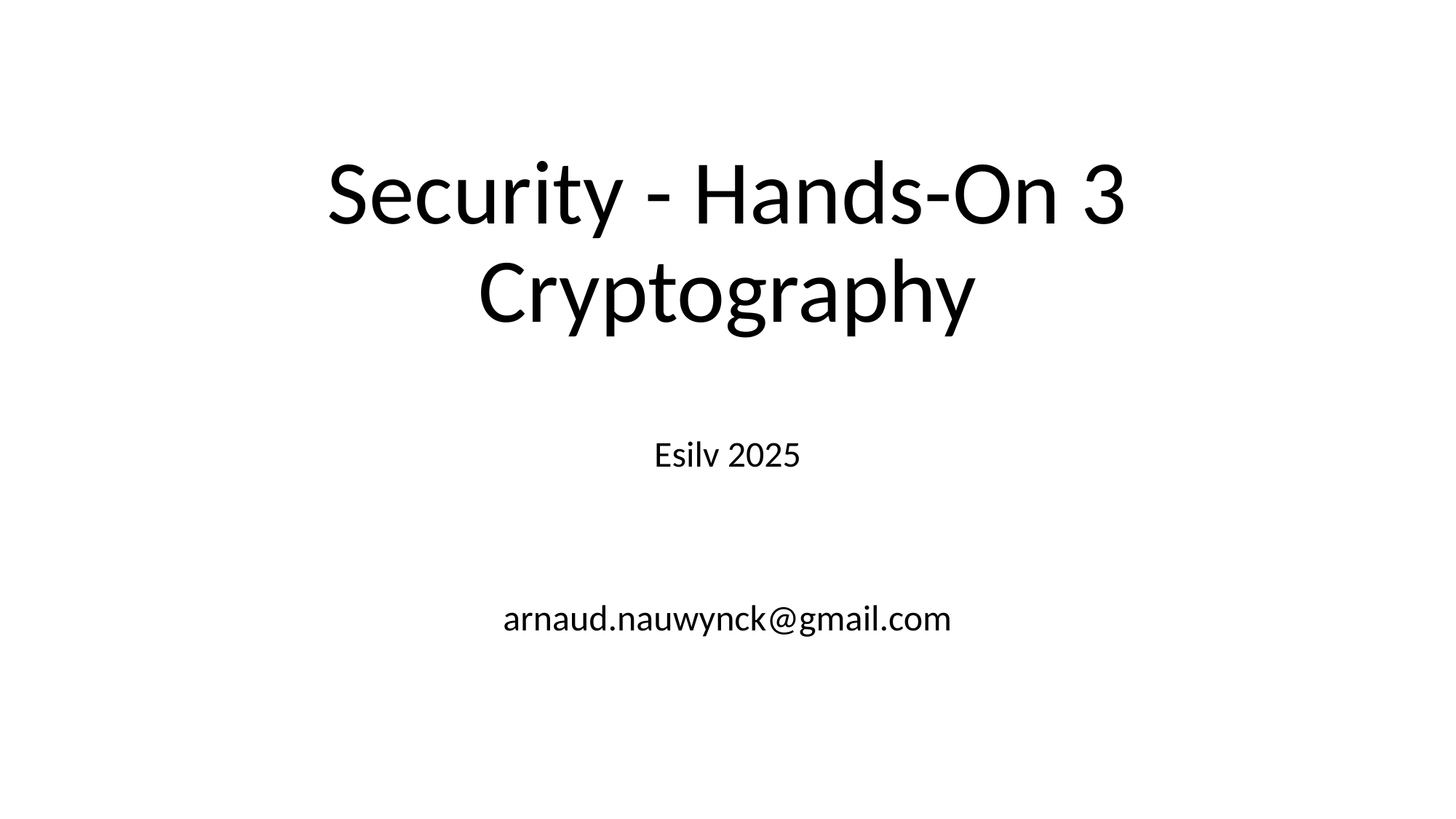

# Security - Hands-On 3 Cryptography
Esilv 2025

arnaud.nauwynck@gmail.com